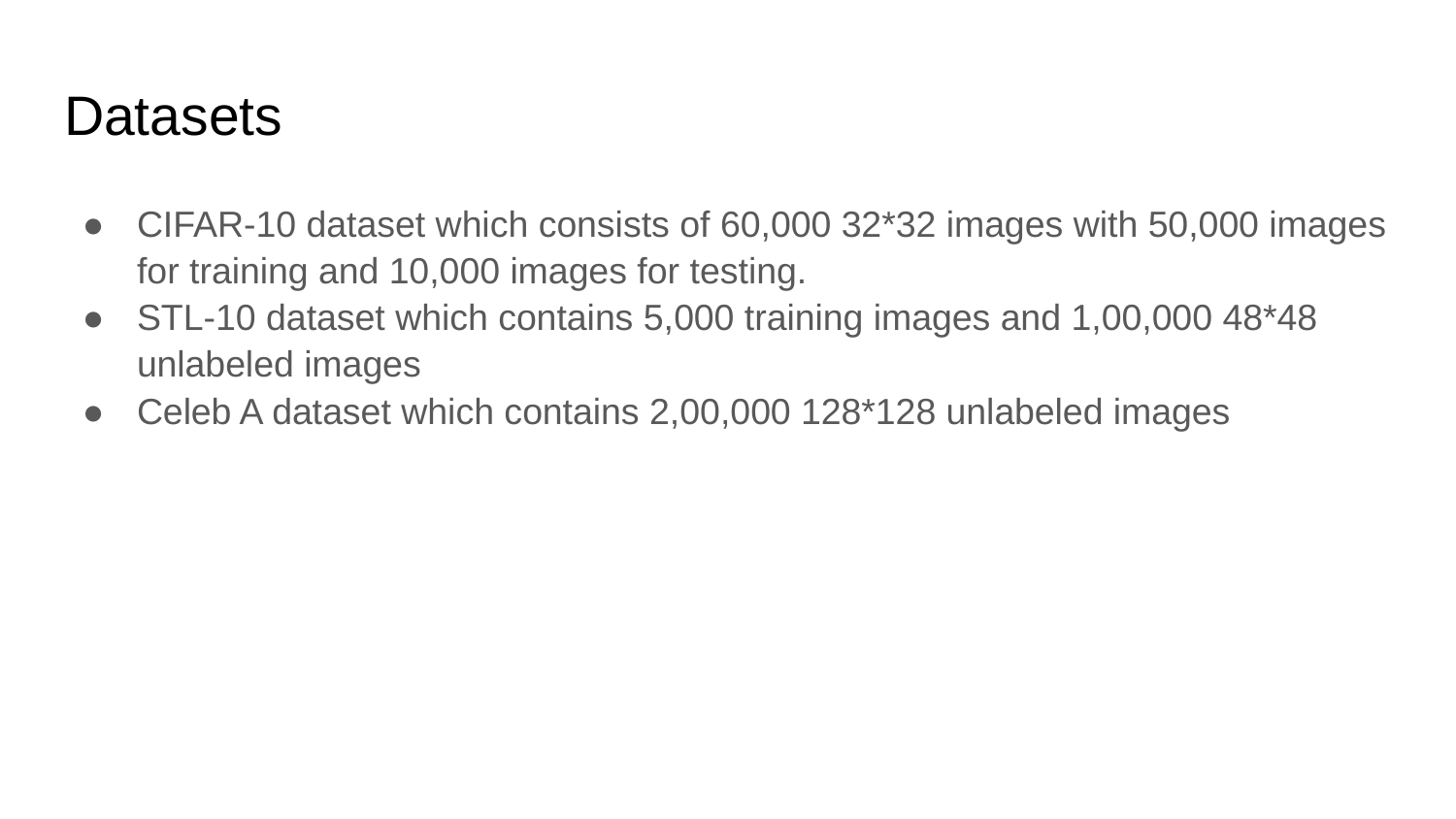

# Datasets
CIFAR-10 dataset which consists of 60,000 32*32 images with 50,000 images for training and 10,000 images for testing.
STL-10 dataset which contains 5,000 training images and 1,00,000 48*48 unlabeled images
Celeb A dataset which contains 2,00,000 128*128 unlabeled images